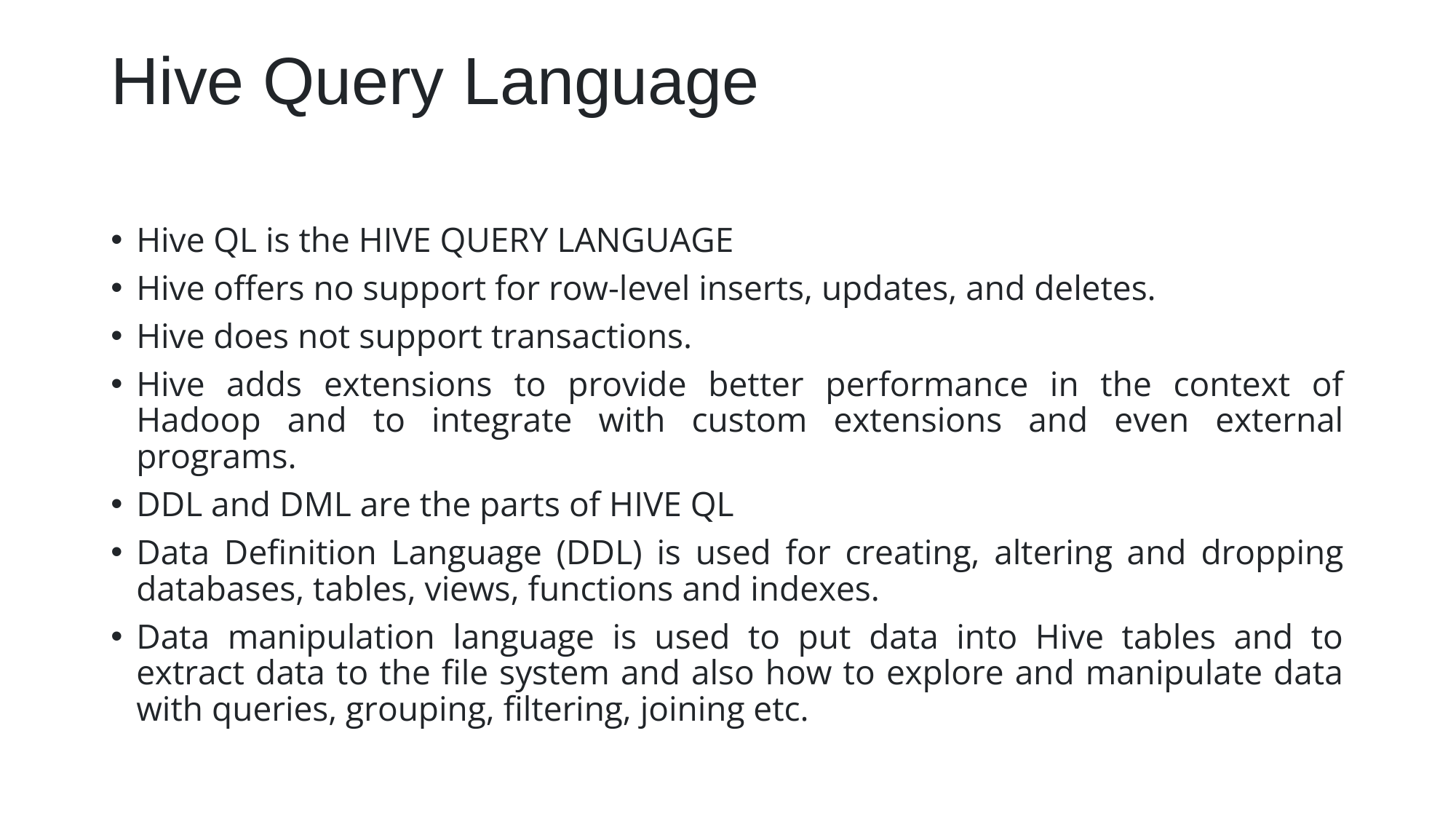

# Hive Query Language
Hive QL is the HIVE QUERY LANGUAGE
Hive offers no support for row-level inserts, updates, and deletes.
Hive does not support transactions.
Hive adds extensions to provide better performance in the context of Hadoop and to integrate with custom extensions and even external programs.
DDL and DML are the parts of HIVE QL
Data Definition Language (DDL) is used for creating, altering and dropping databases, tables, views, functions and indexes.
Data manipulation language is used to put data into Hive tables and to extract data to the file system and also how to explore and manipulate data with queries, grouping, filtering, joining etc.